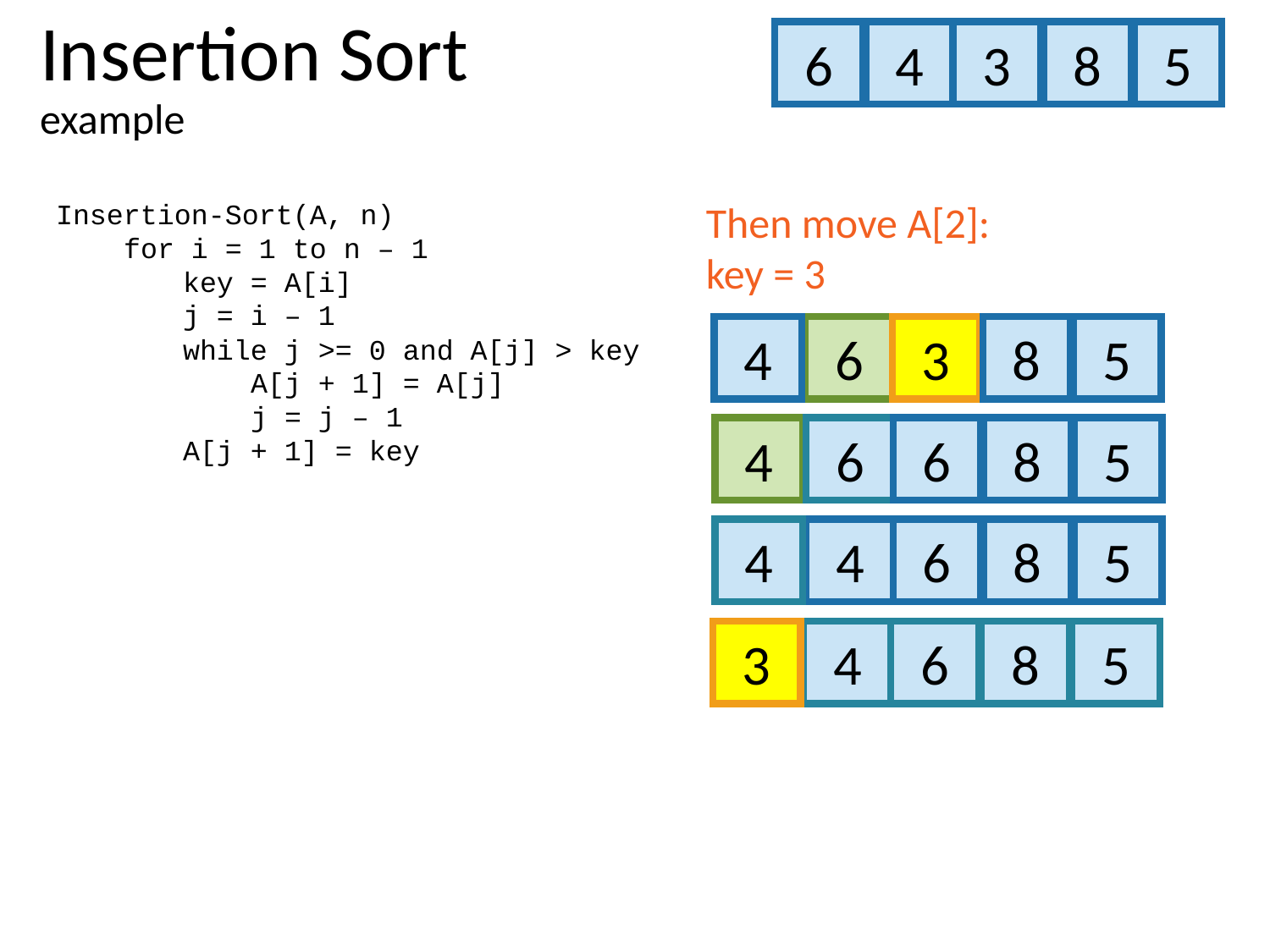

# Insertion Sort example
4
5
6
3
8
Then move A[2]:
key = 3
Insertion-Sort(A, n)
    for i = 1 to n – 1
	key = A[i]
	j = i – 1
	while j >= 0 and A[j] > key
	    A[j + 1] = A[j]
	    j = j – 1
	A[j + 1] = key

6
5
4
3
8
6
5
4
6
8
4
5
4
6
8
4
5
3
6
8